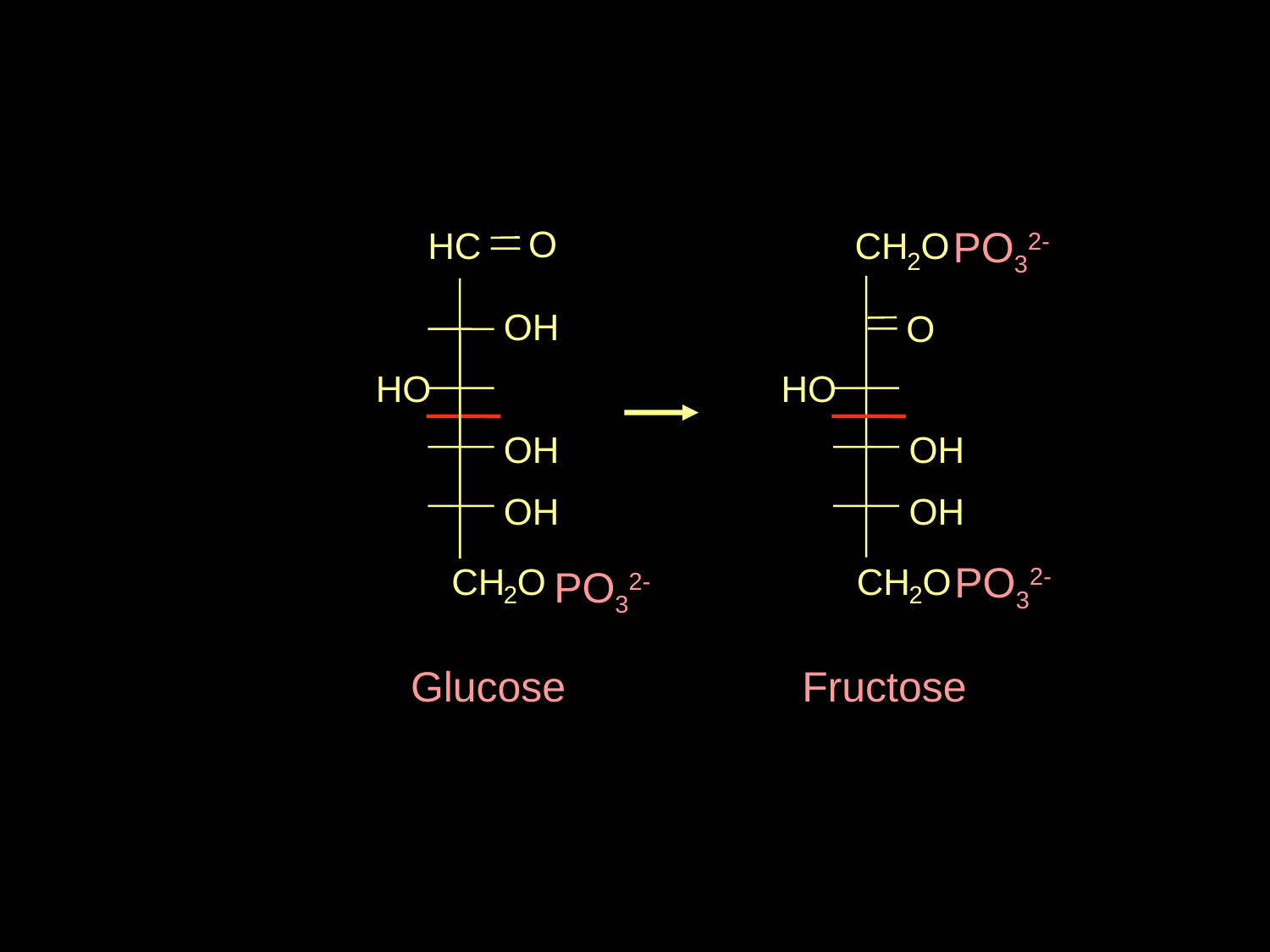

PO32-

O
HC
CH
O

2

OH
O

HO
HO

OH
OH

OH
OH

PO32-
PO32-
CH
O
CH
O
2
2
Glucose
Fructose